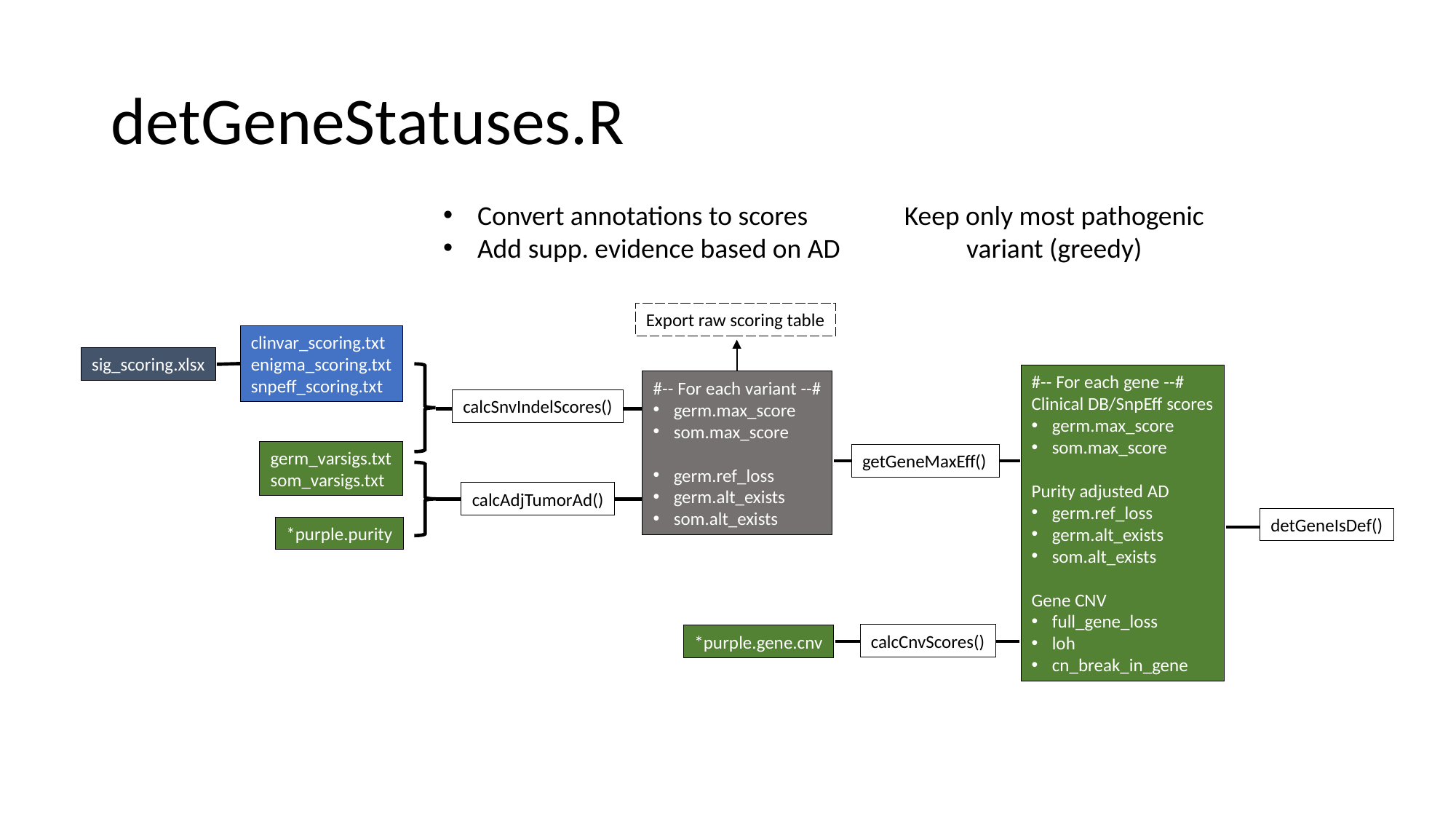

# detGeneStatuses.R
Convert annotations to scores
Add supp. evidence based on AD
Keep only most pathogenic variant (greedy)
Export raw scoring table
clinvar_scoring.txt
enigma_scoring.txt
snpeff_scoring.txt
sig_scoring.xlsx

#-- For each gene --#
Clinical DB/SnpEff scores
germ.max_score
som.max_score

Purity adjusted AD
germ.ref_loss
germ.alt_exists
som.alt_exists

Gene CNV
full_gene_loss
loh
cn_break_in_gene
#-- For each variant --#
germ.max_score
som.max_score

germ.ref_loss
germ.alt_exists
som.alt_exists
calcSnvIndelScores()
germ_varsigs.txt
som_varsigs.txt
getGeneMaxEff()

calcAdjTumorAd()
detGeneIsDef()
*purple.purity
calcCnvScores()
*purple.gene.cnv